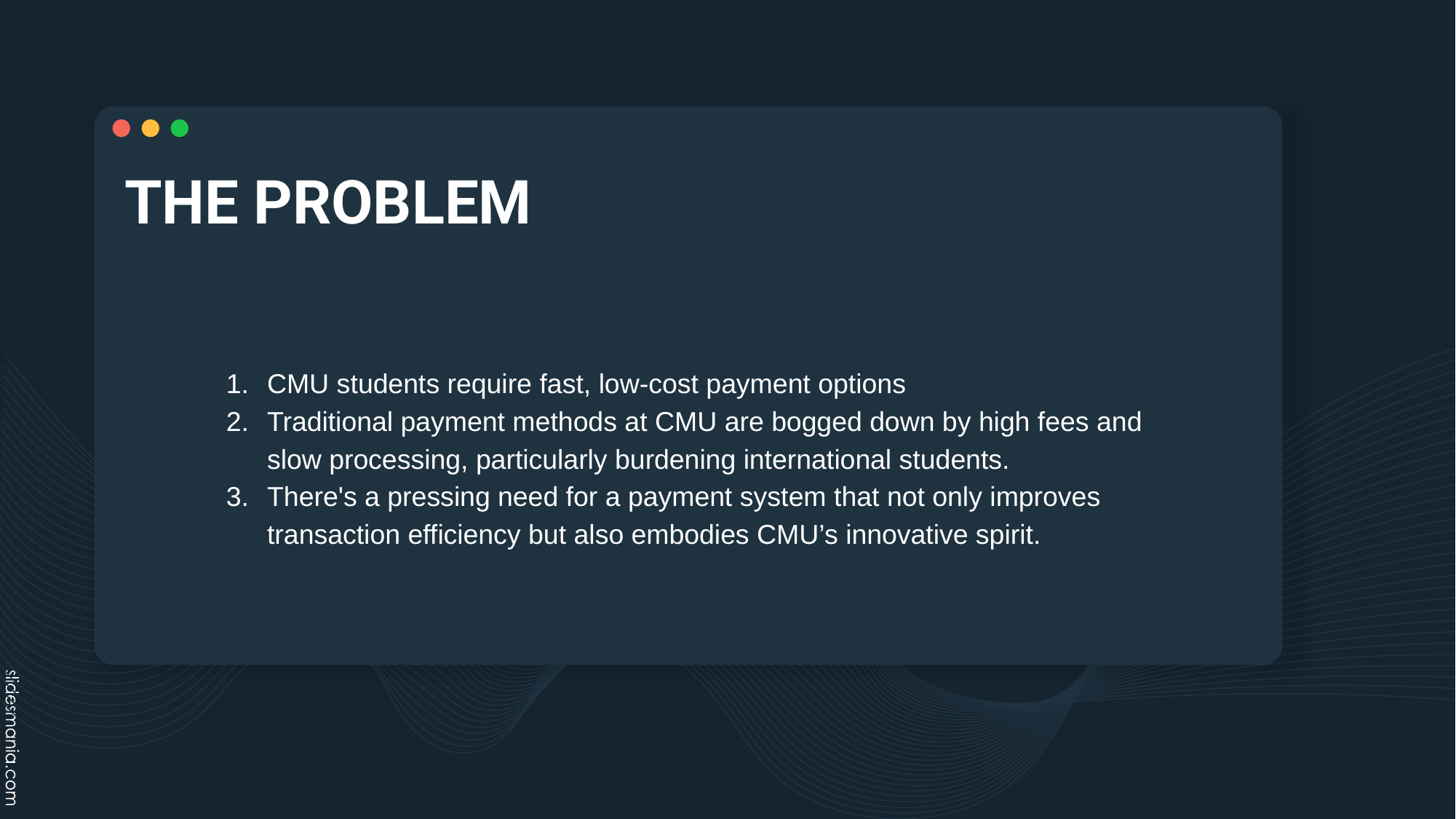

# THE PROBLEM
CMU students require fast, low-cost payment options
Traditional payment methods at CMU are bogged down by high fees and slow processing, particularly burdening international students.
There's a pressing need for a payment system that not only improves transaction efficiency but also embodies CMU’s innovative spirit.